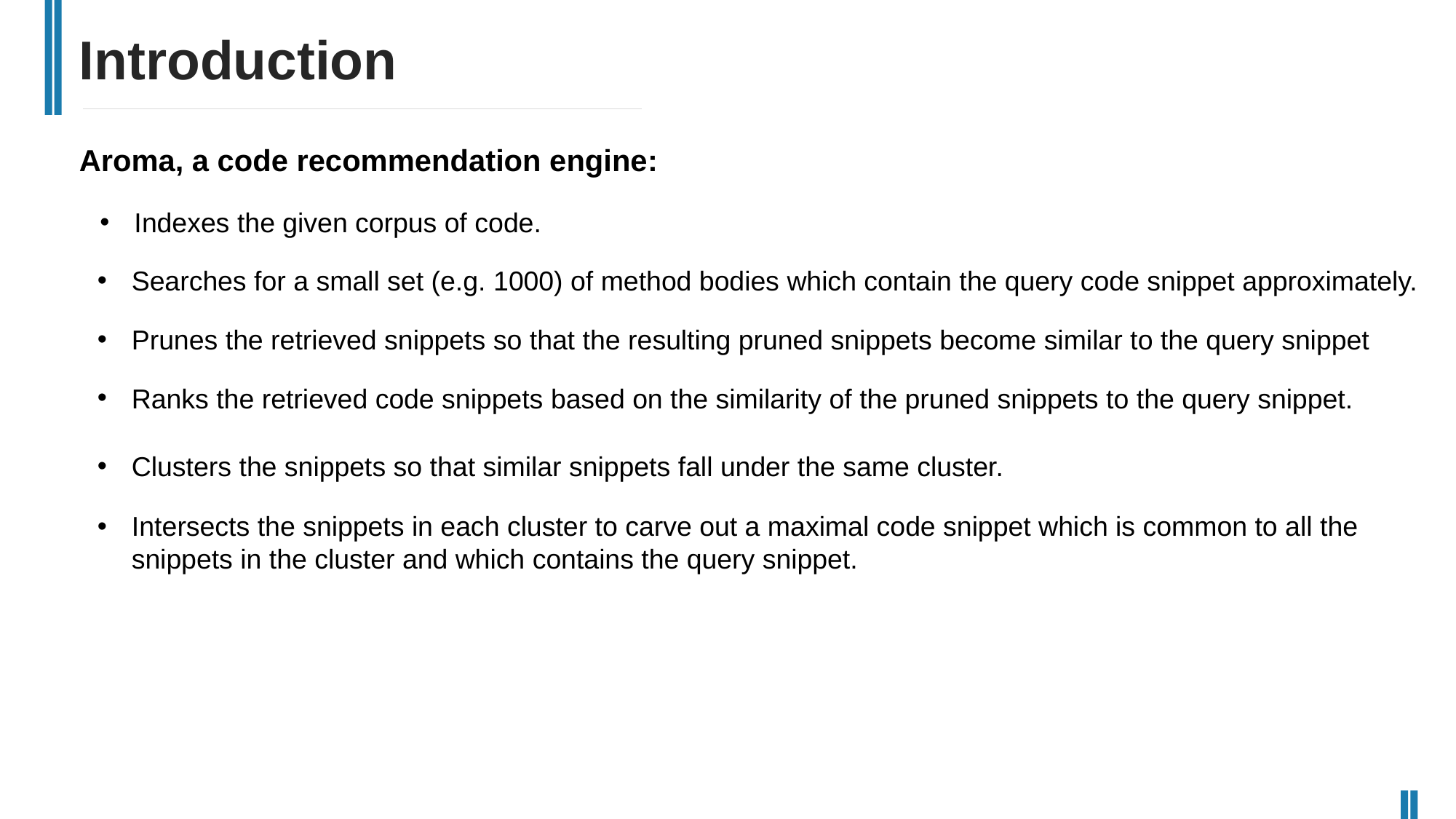

Introduction
Aroma, a code recommendation engine:
Indexes the given corpus of code.
Searches for a small set (e.g. 1000) of method bodies which contain the query code snippet approximately.
Prunes the retrieved snippets so that the resulting pruned snippets become similar to the query snippet
Ranks the retrieved code snippets based on the similarity of the pruned snippets to the query snippet.
Clusters the snippets so that similar snippets fall under the same cluster.
Intersects the snippets in each cluster to carve out a maximal code snippet which is common to all the snippets in the cluster and which contains the query snippet.